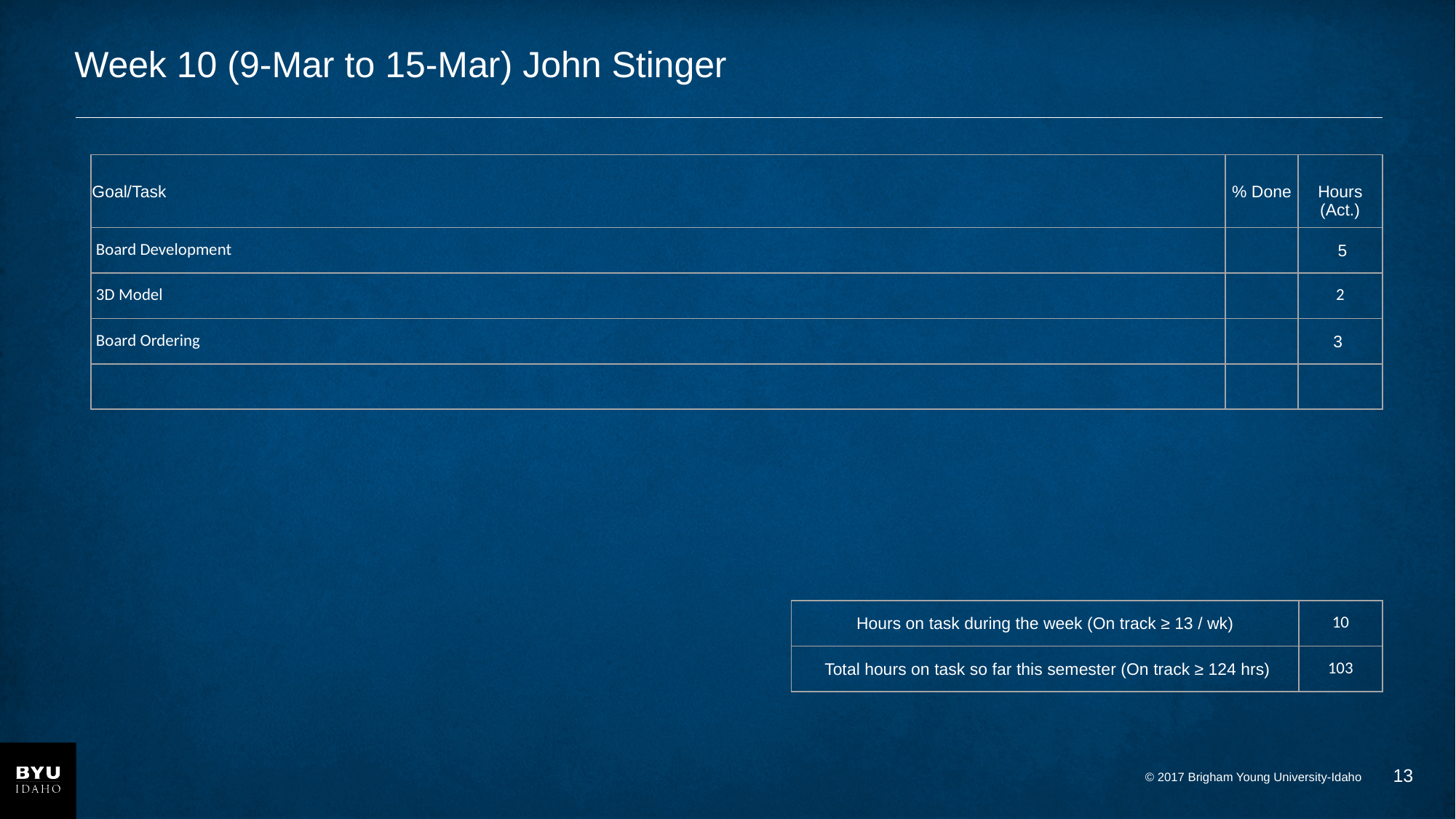

# Week 10 (9-Mar to 15-Mar) John Stinger
| Goal/Task | % Done | Hours (Act.) |
| --- | --- | --- |
| Board Development |  | 5 |
| 3D Model |  | 2 |
| Board Ordering |  | 3 |
|  |  |  |
| Hours on task during the week (On track ≥ 13 / wk) | 10 |
| --- | --- |
| Total hours on task so far this semester (On track ≥ 124 hrs) | 103 |